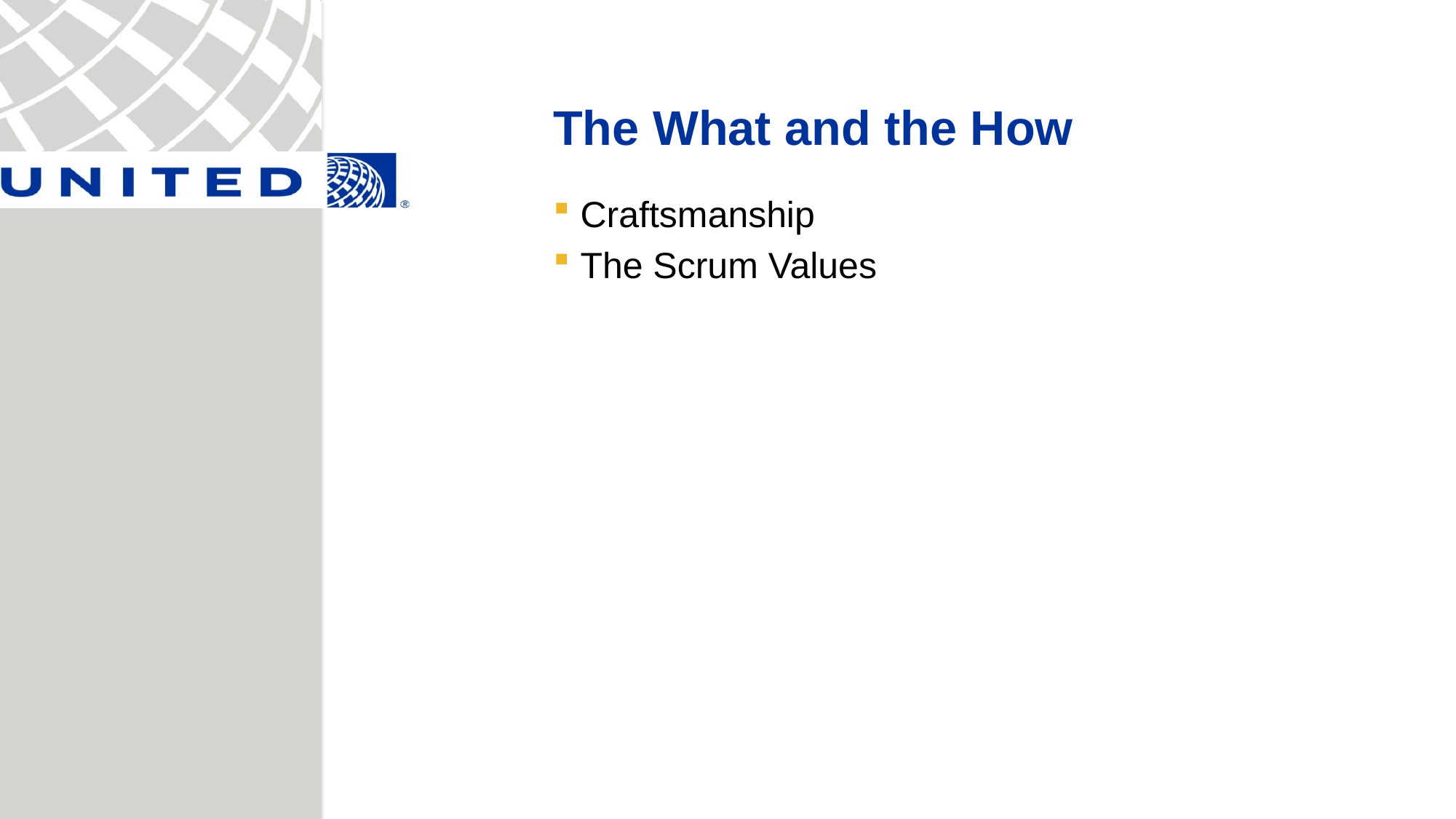

# The What and the How
Craftsmanship
The Scrum Values